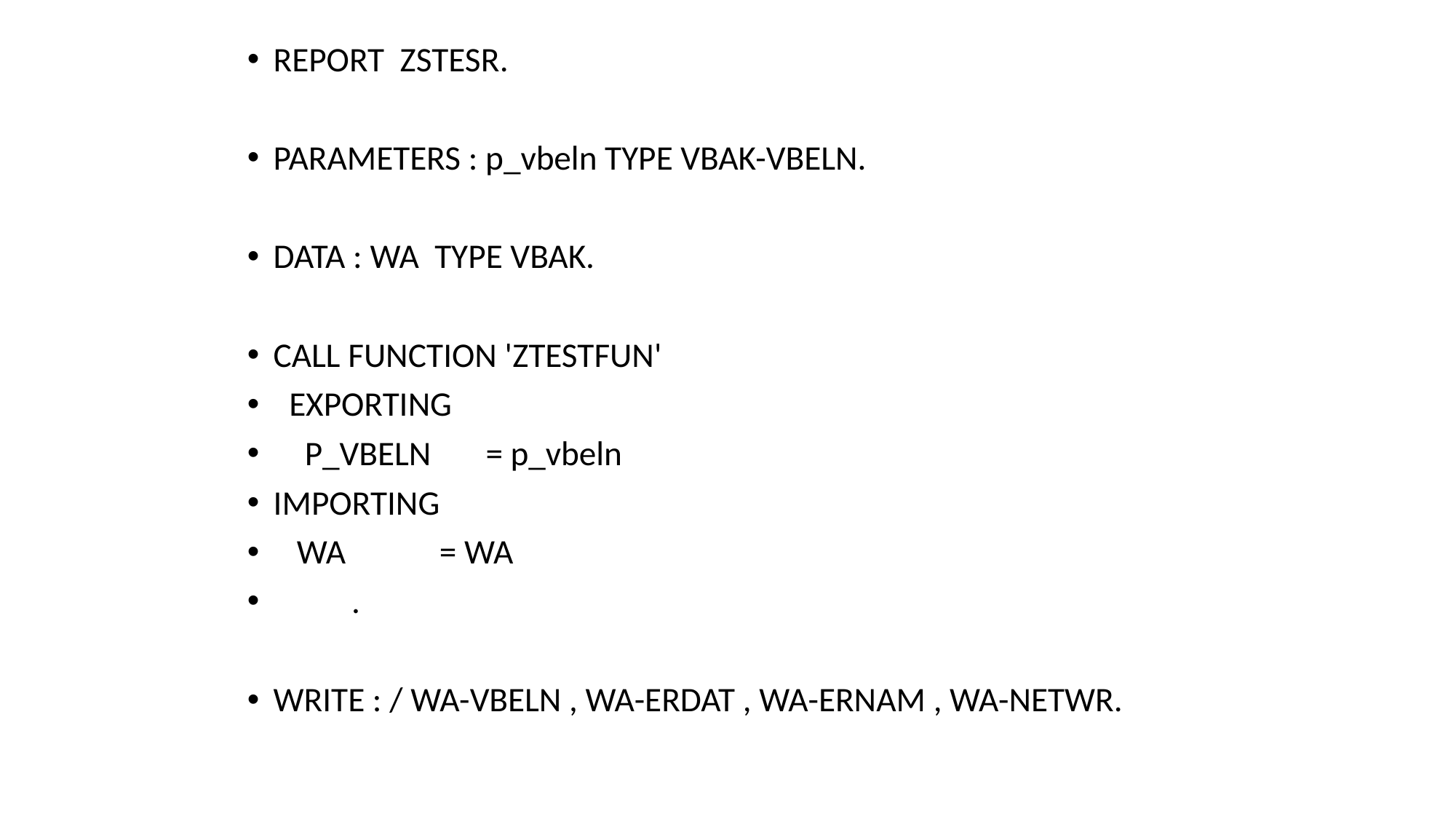

REPORT  ZSTESR.

PARAMETERS : p_vbeln TYPE VBAK-VBELN.

DATA : WA  TYPE VBAK.

CALL FUNCTION 'ZTESTFUN'
  EXPORTING
    P_VBELN       = p_vbeln
IMPORTING
   WA            = WA
          .

WRITE : / WA-VBELN , WA-ERDAT , WA-ERNAM , WA-NETWR.